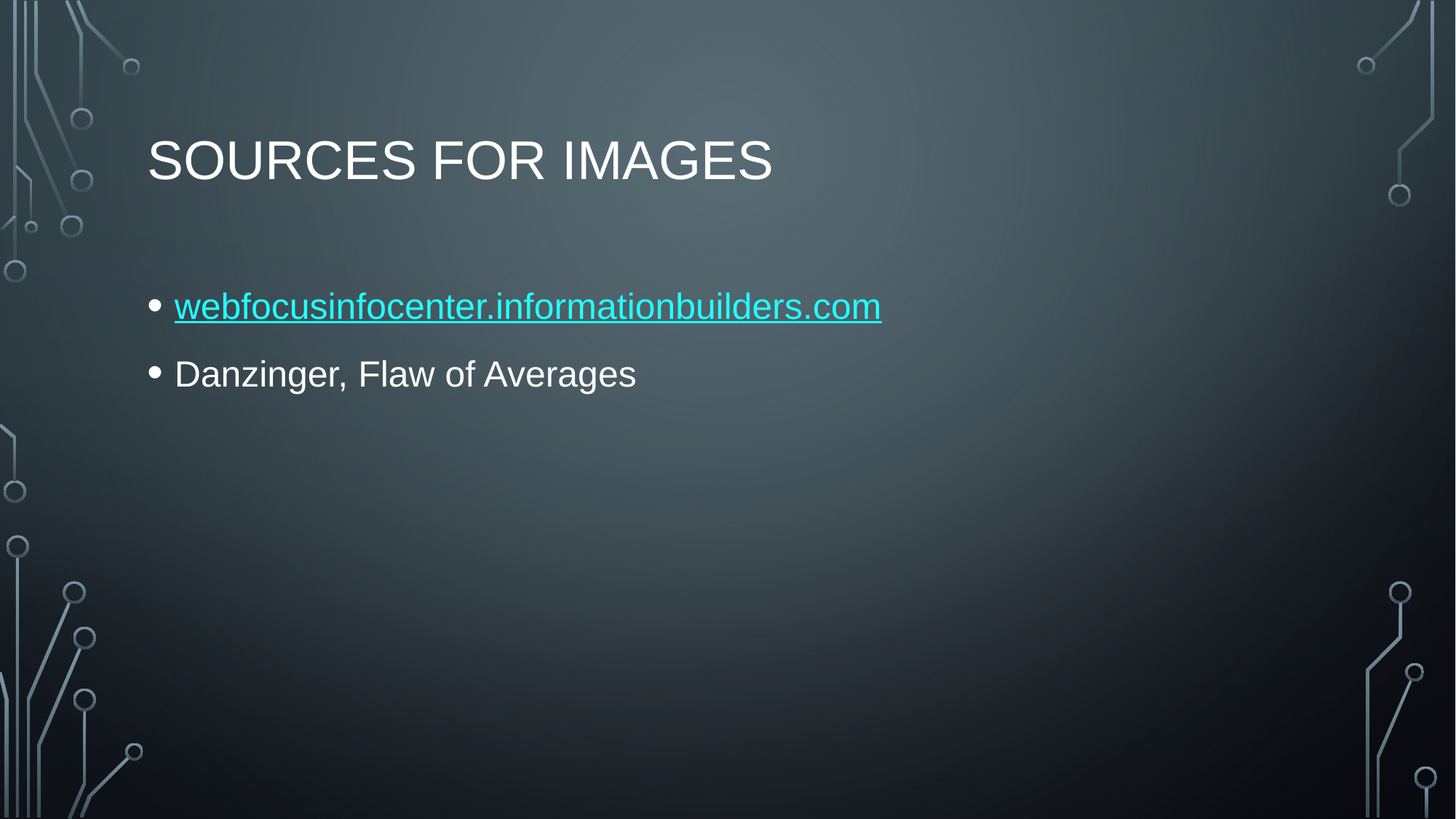

# Sources for images
webfocusinfocenter.informationbuilders.com
Danzinger, Flaw of Averages